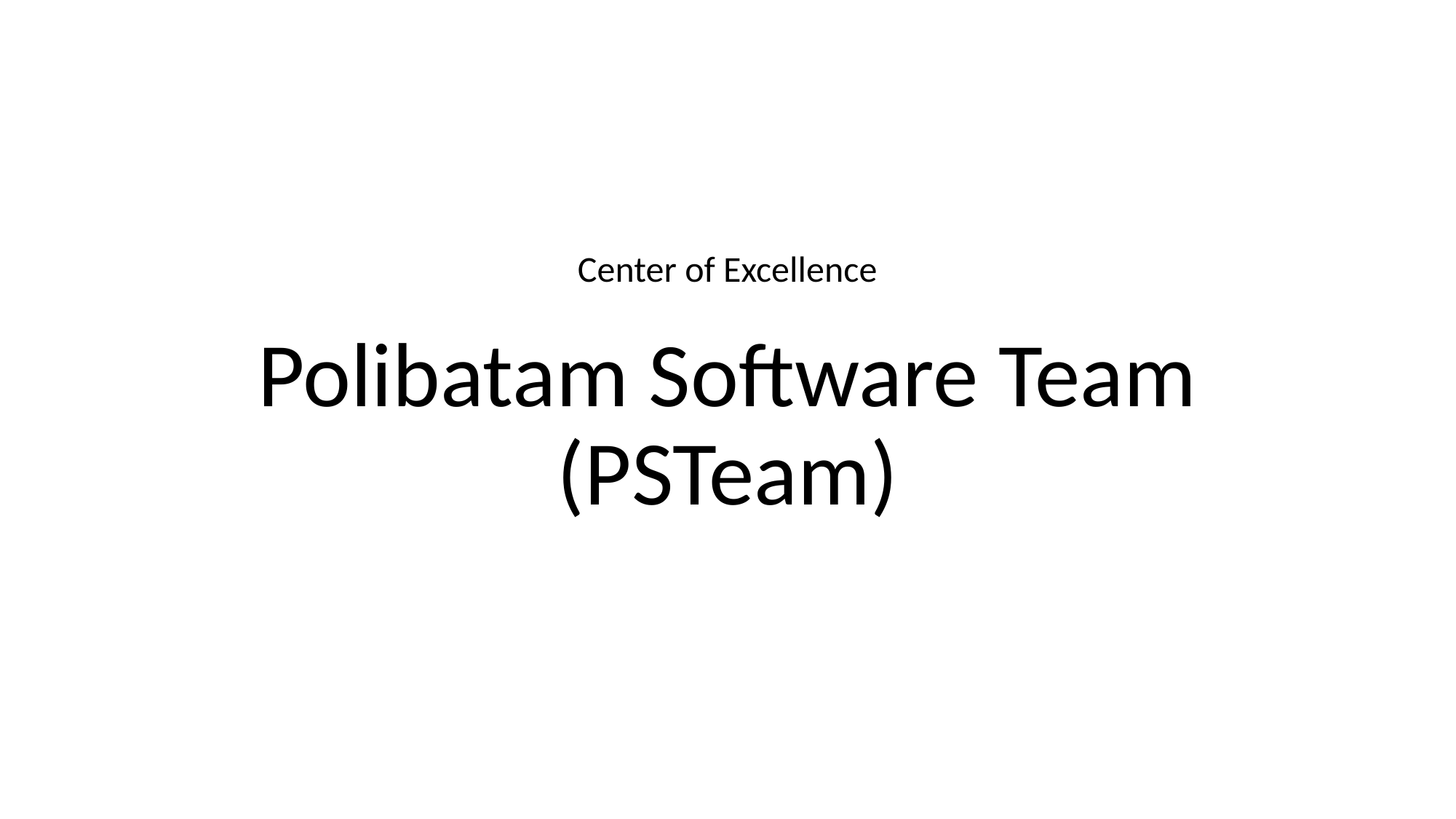

# Polibatam Software Team (PSTeam)
Center of Excellence